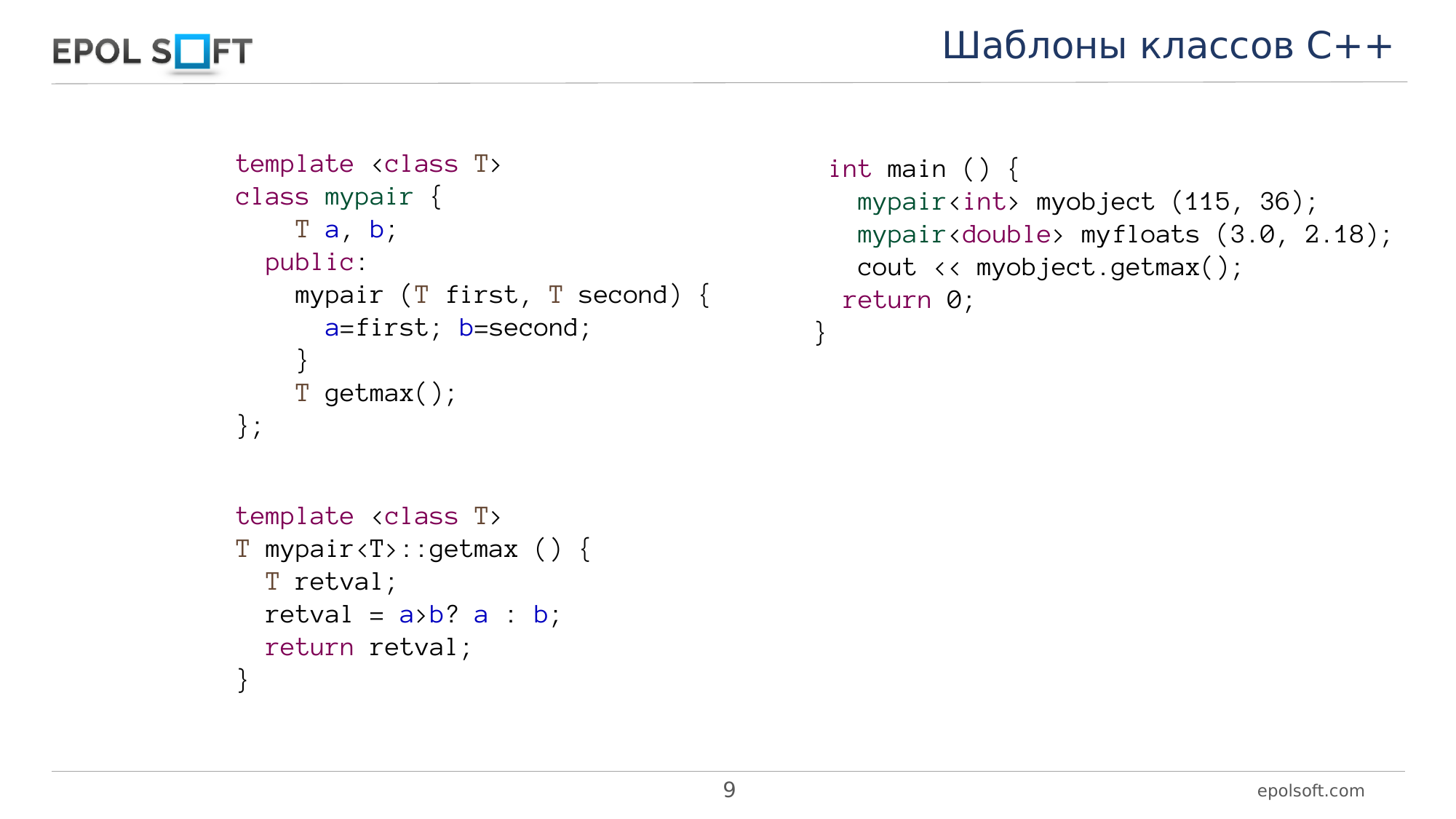

Шаблоны классов С++
template <class T>
class mypair {
    T a, b;
  public:
    mypair (T first, T second) {
      a=first; b=second;
    }
    T getmax();
};
 int main () {
   mypair<int> myobject (115, 36);
   mypair<double> myfloats (3.0, 2.18);
   cout << myobject.getmax();
  return 0;
}

template <class T>
T mypair<T>::getmax () {
  T retval;
  retval = a>b? a : b;
  return retval;
}
9